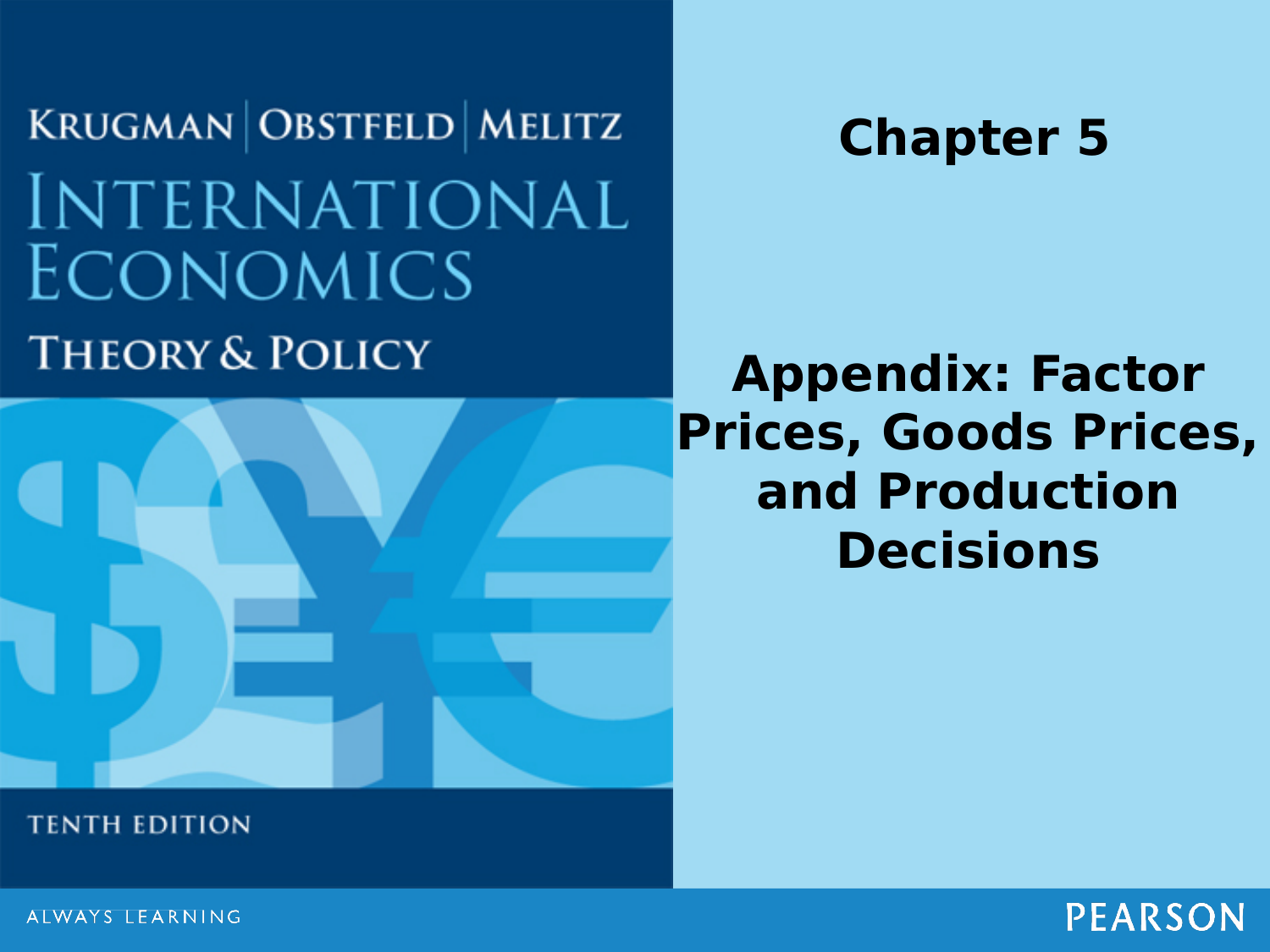

Chapter 5
Appendix: Factor Prices, Goods Prices, and Production Decisions